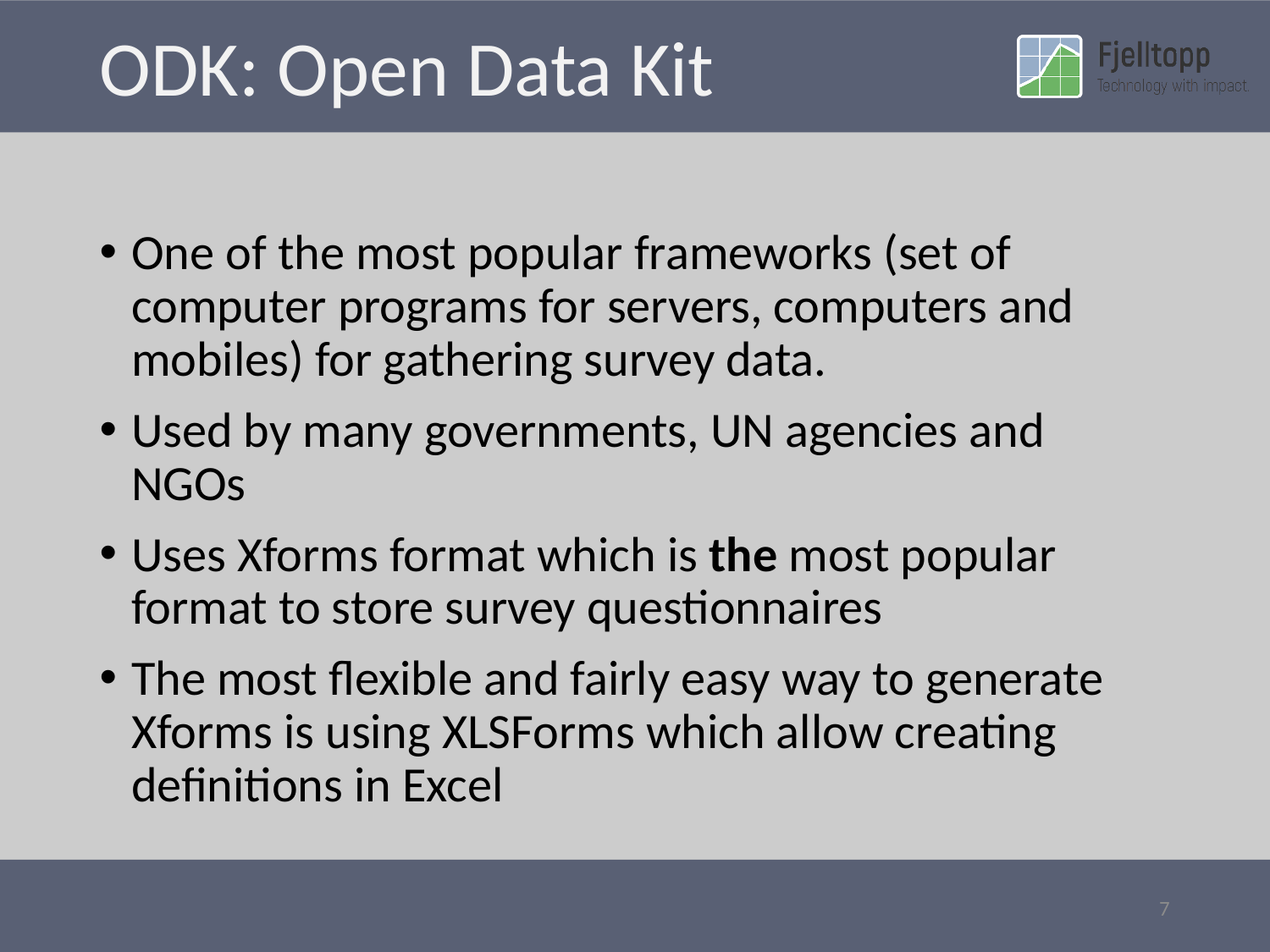

# ODK: Open Data Kit
One of the most popular frameworks (set of computer programs for servers, computers and mobiles) for gathering survey data.
Used by many governments, UN agencies and NGOs
Uses Xforms format which is the most popular format to store survey questionnaires
The most flexible and fairly easy way to generate Xforms is using XLSForms which allow creating definitions in Excel
7